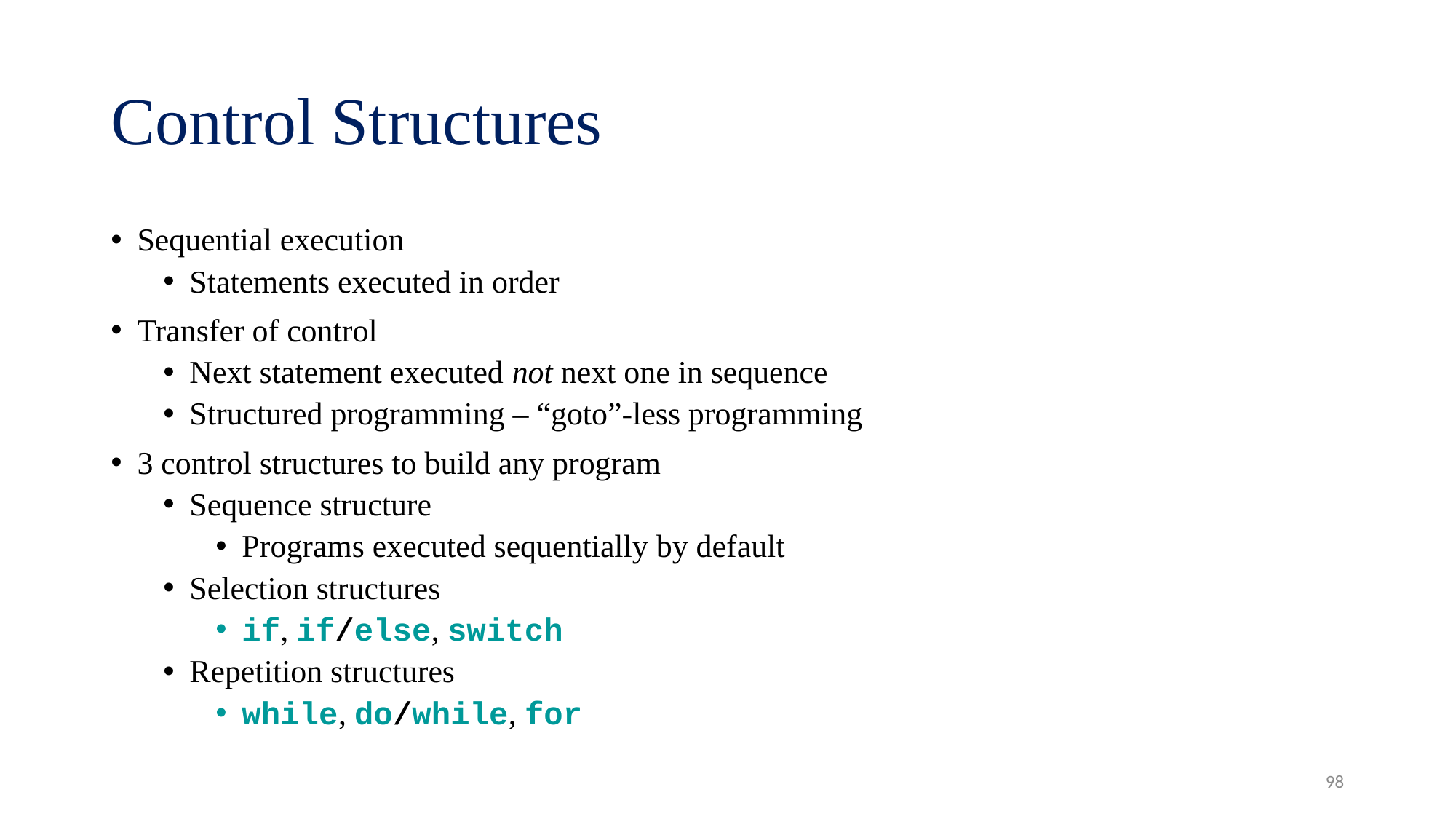

# Control Structures
Sequential execution
Statements executed in order
Transfer of control
Next statement executed not next one in sequence
Structured programming – “goto”-less programming
3 control structures to build any program
Sequence structure
Programs executed sequentially by default
Selection structures
if, if/else, switch
Repetition structures
while, do/while, for
98